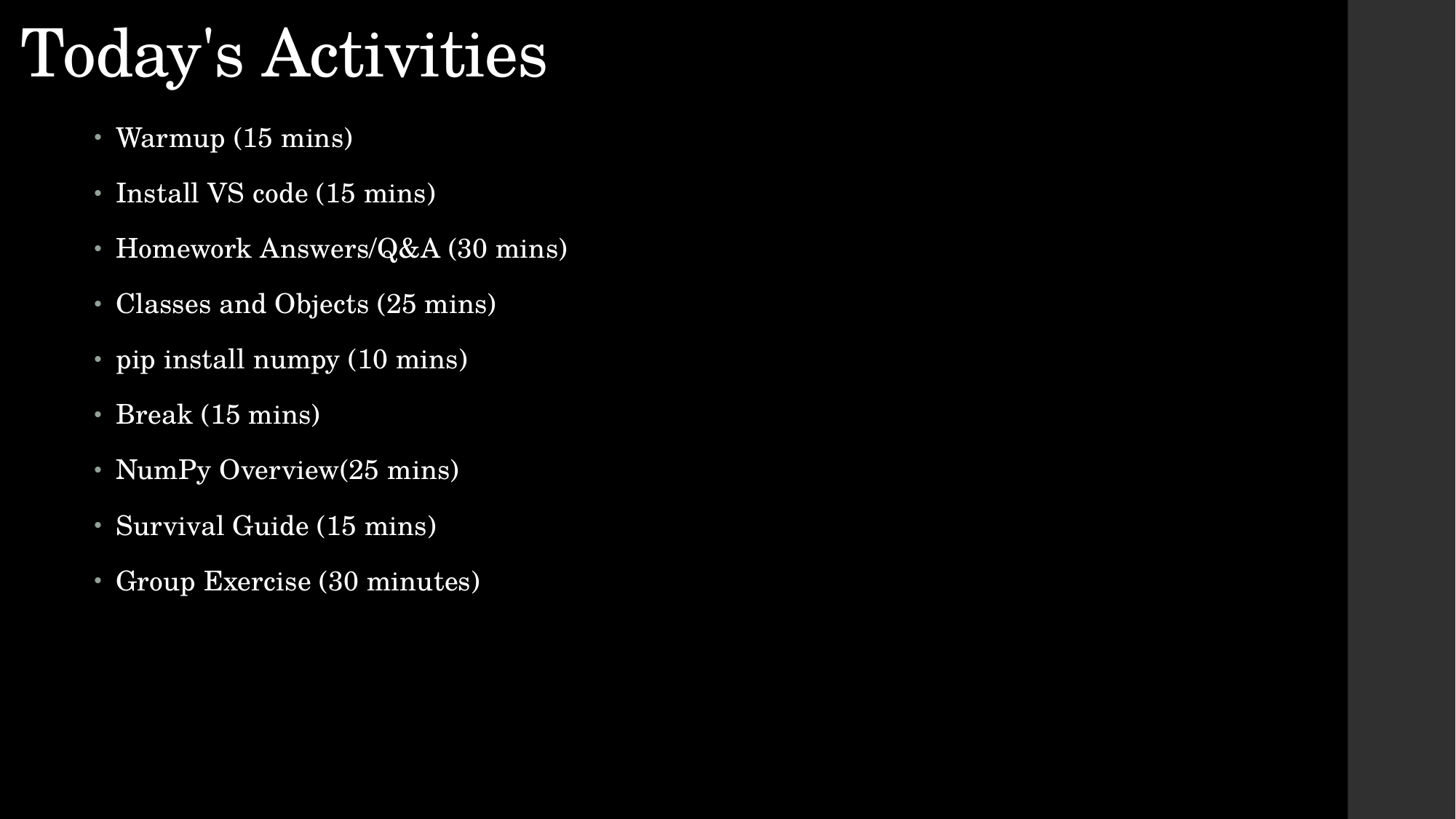

# Today's Activities
Warmup (15 mins)
Install VS code (15 mins)
Homework Answers/Q&A (30 mins)
Classes and Objects (25 mins)
pip install numpy (10 mins)
Break (15 mins)
NumPy Overview(25 mins)
Survival Guide (15 mins)
Group Exercise (30 minutes)